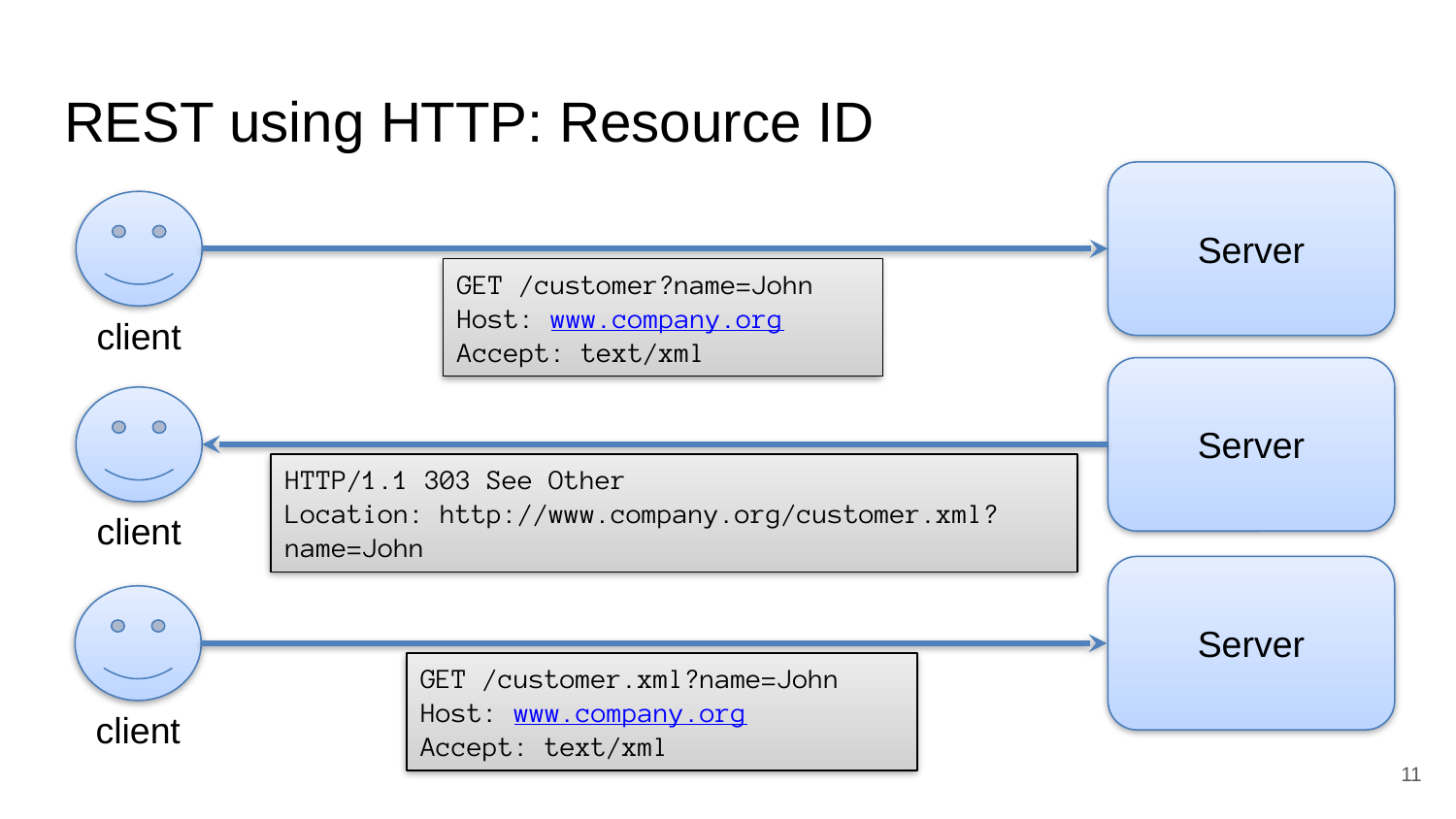

# REST using HTTP: Resource ID
Server

GET /customer?name=John
Host: www.company.org
Accept: text/xml
client
Server

HTTP/1.1 303 See Other
Location: http://www.company.org/customer.xml?name=John
client
Server

GET /customer.xml?name=John
Host: www.company.org
Accept: text/xml
client
11